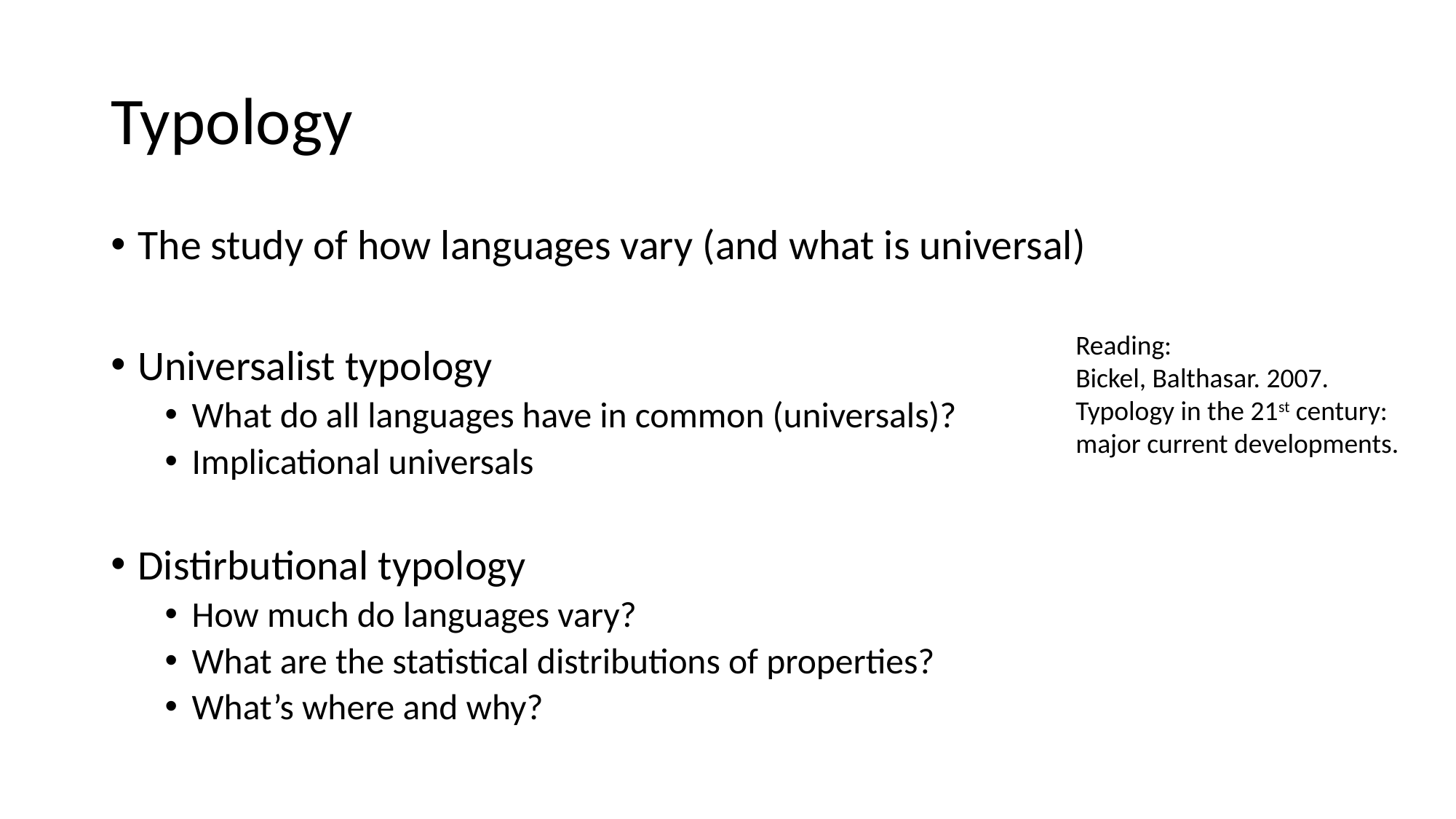

# Typology
The study of how languages vary (and what is universal)

Universalist typology
What do all languages have in common (universals)?
Implicational universals

Distirbutional typology
How much do languages vary?
What are the statistical distributions of properties?
What’s where and why?

Reading:
Bickel, Balthasar. 2007.  Typology in the 21st century: major current developments.